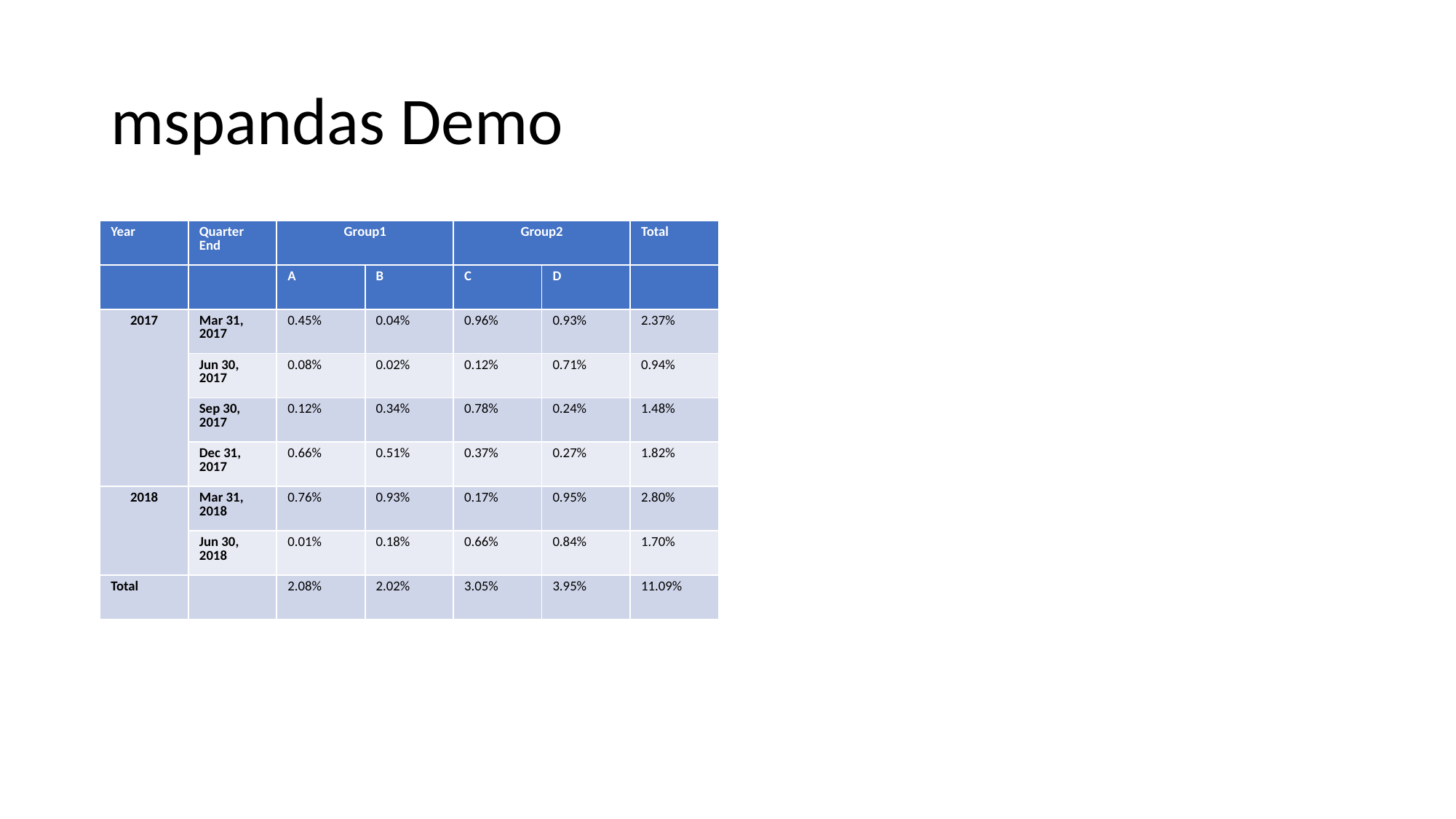

# mspandas Demo
| Year | Quarter End | Group1 | Group1 | Group2 | Group2 | Total |
| --- | --- | --- | --- | --- | --- | --- |
|  |  | A | B | C | D |  |
| 2017 | Mar 31, 2017 | 0.45% | 0.04% | 0.96% | 0.93% | 2.37% |
| 2017 | Jun 30, 2017 | 0.08% | 0.02% | 0.12% | 0.71% | 0.94% |
| 2017 | Sep 30, 2017 | 0.12% | 0.34% | 0.78% | 0.24% | 1.48% |
| 2017 | Dec 31, 2017 | 0.66% | 0.51% | 0.37% | 0.27% | 1.82% |
| 2018 | Mar 31, 2018 | 0.76% | 0.93% | 0.17% | 0.95% | 2.80% |
| 2018 | Jun 30, 2018 | 0.01% | 0.18% | 0.66% | 0.84% | 1.70% |
| Total |  | 2.08% | 2.02% | 3.05% | 3.95% | 11.09% |